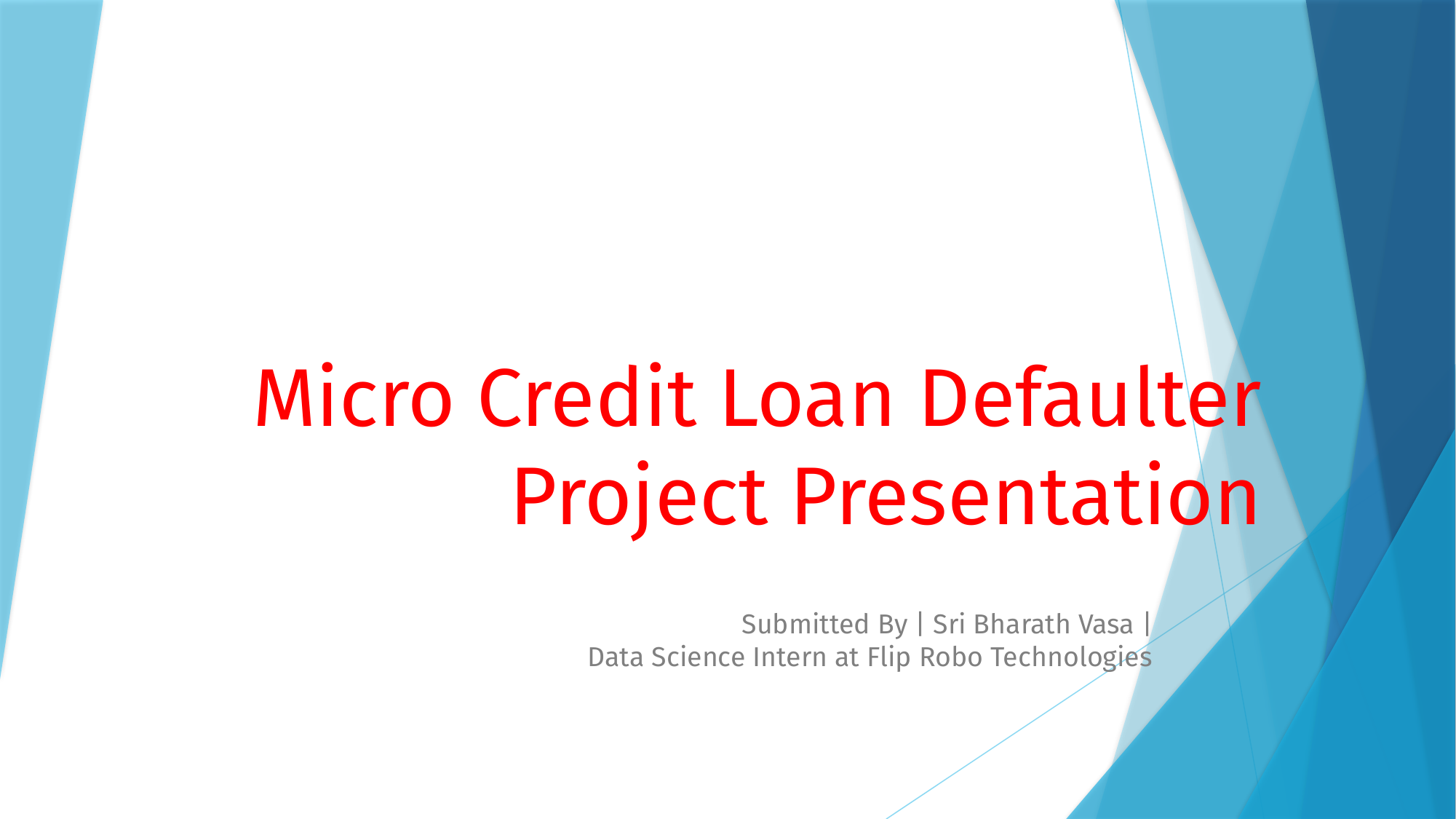

# Micro Credit Loan Defaulter Project Presentation
Submitted By | Sri Bharath Vasa |
 Data Science Intern at Flip Robo Technologies